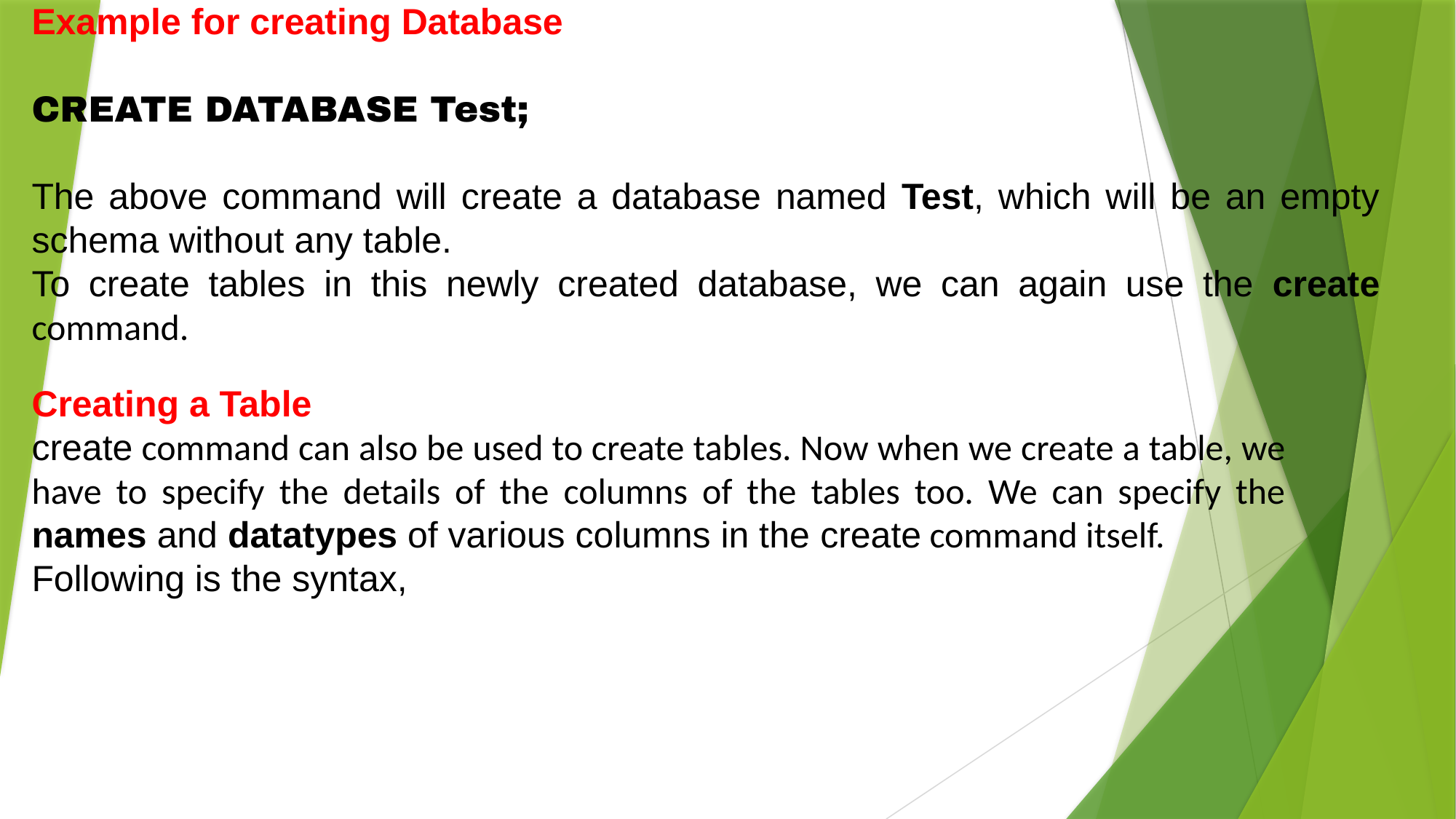

Example for creating Database

CREATE DATABASE Test;

The above command will create a database named Test, which will be an empty schema without any table.
To create tables in this newly created database, we can again use the create command.
Creating a Table
create command can also be used to create tables. Now when we create a table, we have to specify the details of the columns of the tables too. We can specify the names and datatypes of various columns in the create command itself.
Following is the syntax,